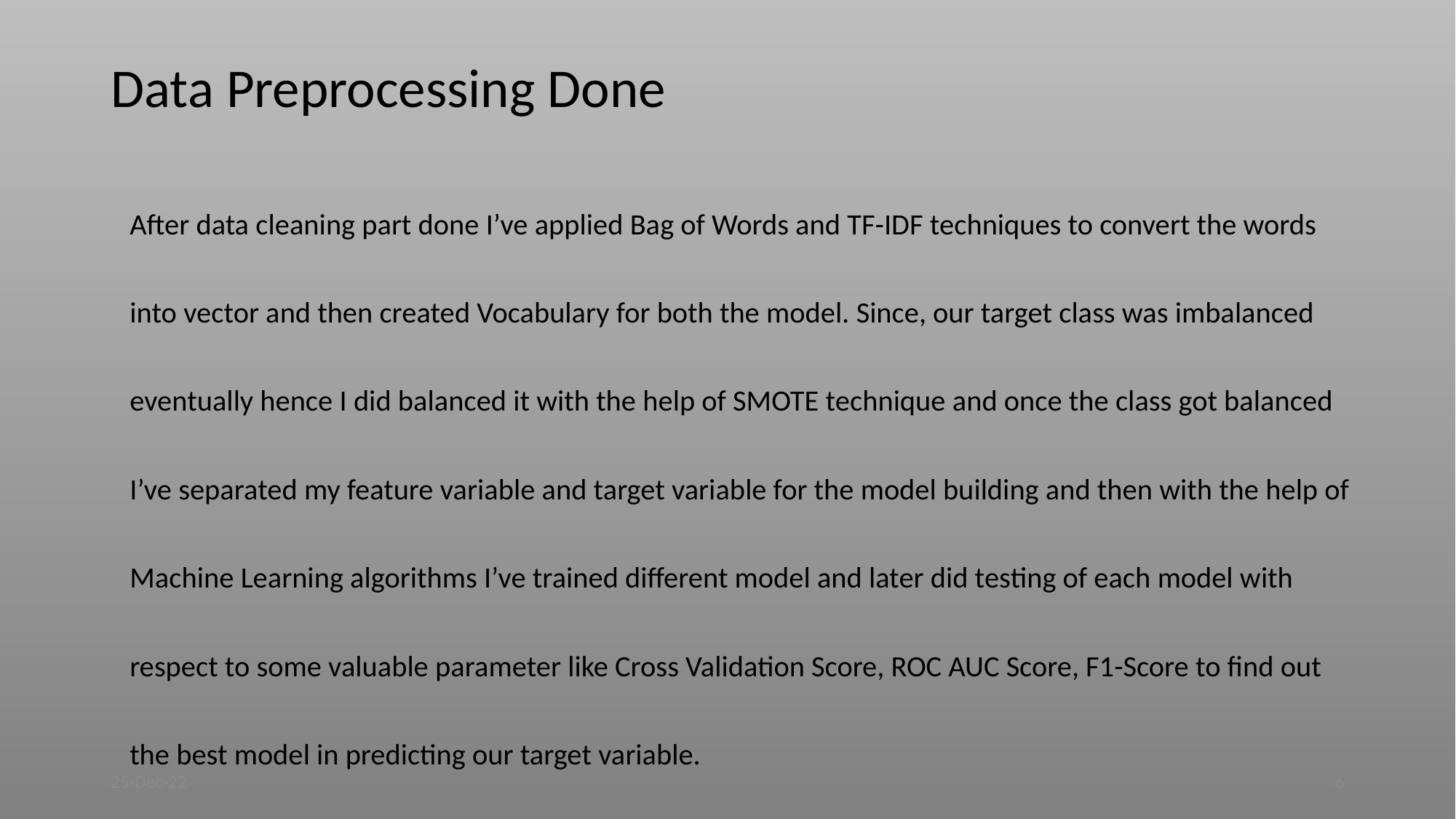

# Data Preprocessing Done
After data cleaning part done I’ve applied Bag of Words and TF-IDF techniques to convert the words into vector and then created Vocabulary for both the model. Since, our target class was imbalanced eventually hence I did balanced it with the help of SMOTE technique and once the class got balanced I’ve separated my feature variable and target variable for the model building and then with the help of Machine Learning algorithms I’ve trained different model and later did testing of each model with respect to some valuable parameter like Cross Validation Score, ROC AUC Score, F1-Score to find out the best model in predicting our target variable.

25-Dec-22
6